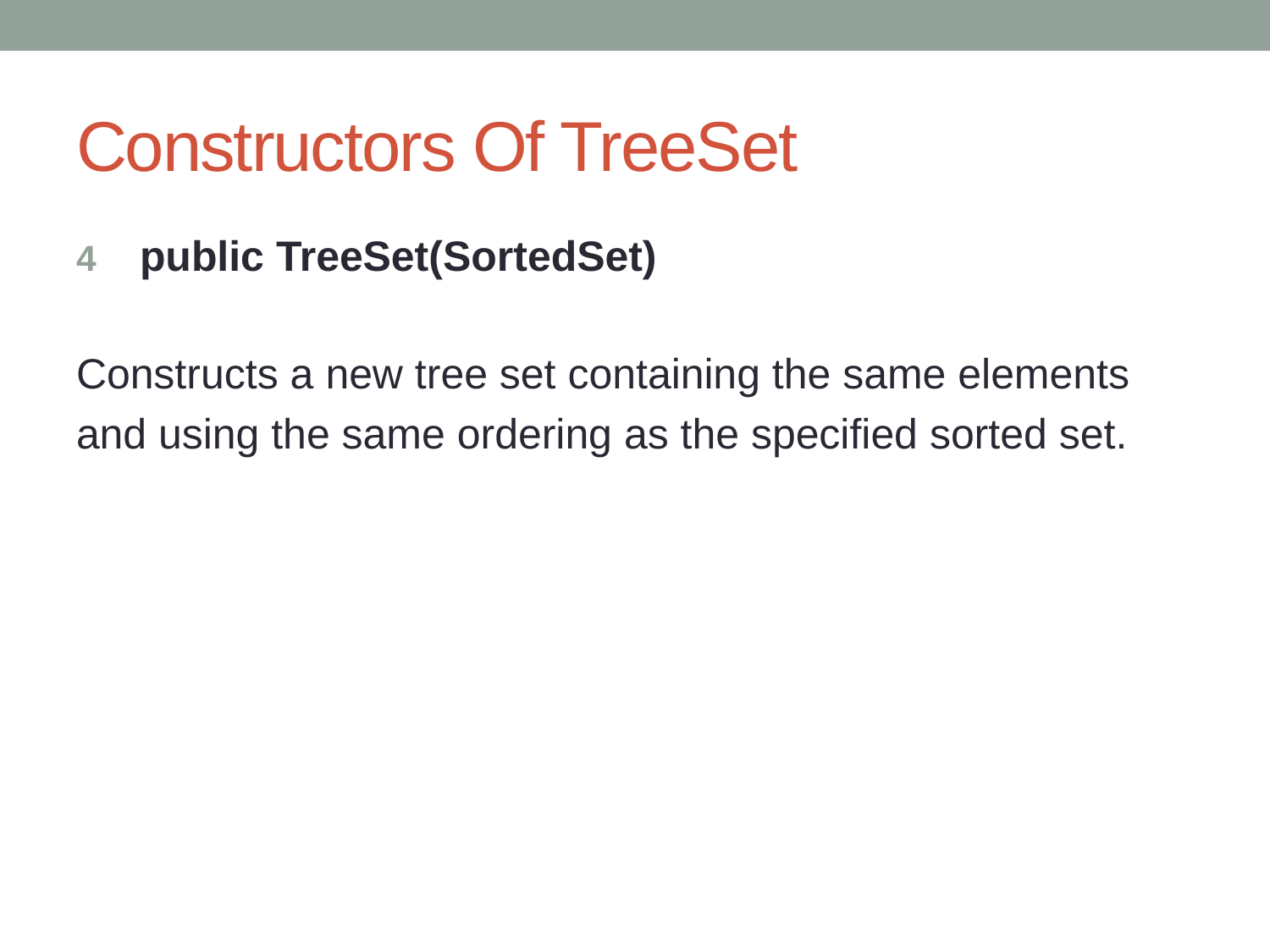

# Constructors Of TreeSet
public TreeSet(SortedSet)

Constructs a new tree set containing the same elements
and using the same ordering as the specified sorted set.